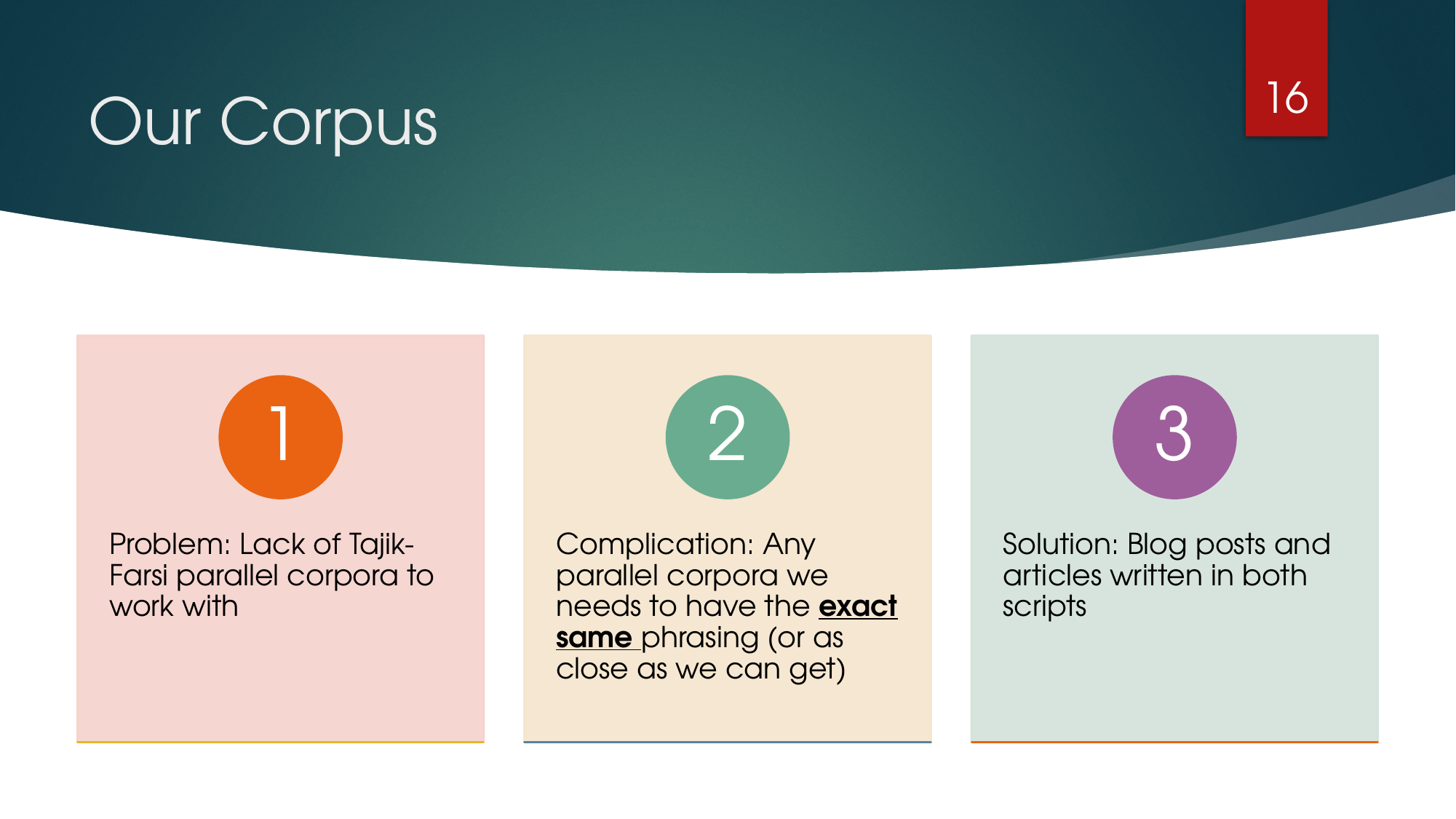

16
# Our Corpus

Problem: Lack of Tajik-Farsi parallel corpora to work with
1
Complication: Any parallel corpora we needs to have the exact same phrasing (or as close as we can get)
2
Solution: Blog posts and articles written in both scripts
3